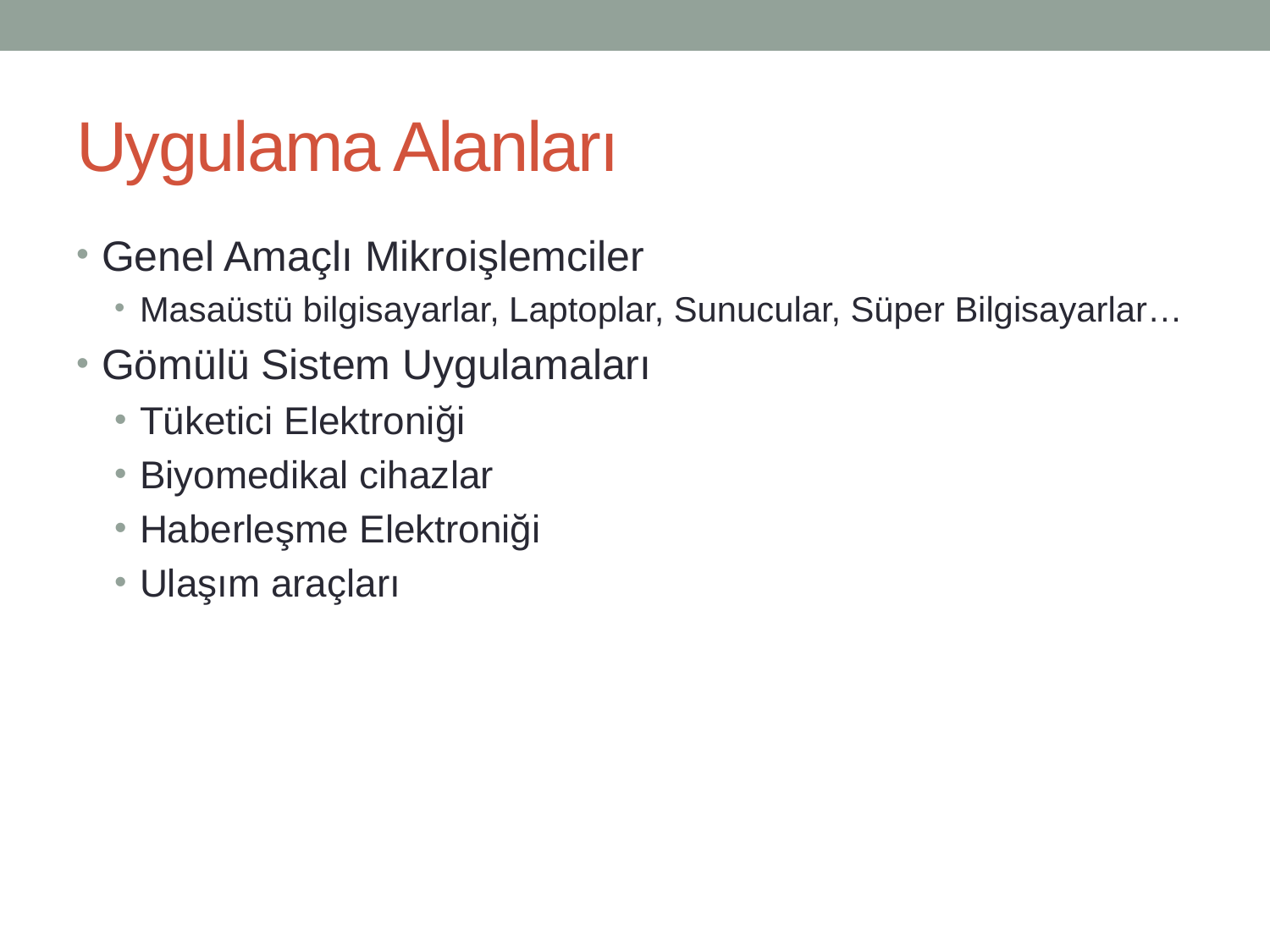

# Uygulama Alanları
Genel Amaçlı Mikroişlemciler
Masaüstü bilgisayarlar, Laptoplar, Sunucular, Süper Bilgisayarlar…
Gömülü Sistem Uygulamaları
Tüketici Elektroniği
Biyomedikal cihazlar
Haberleşme Elektroniği
Ulaşım araçları